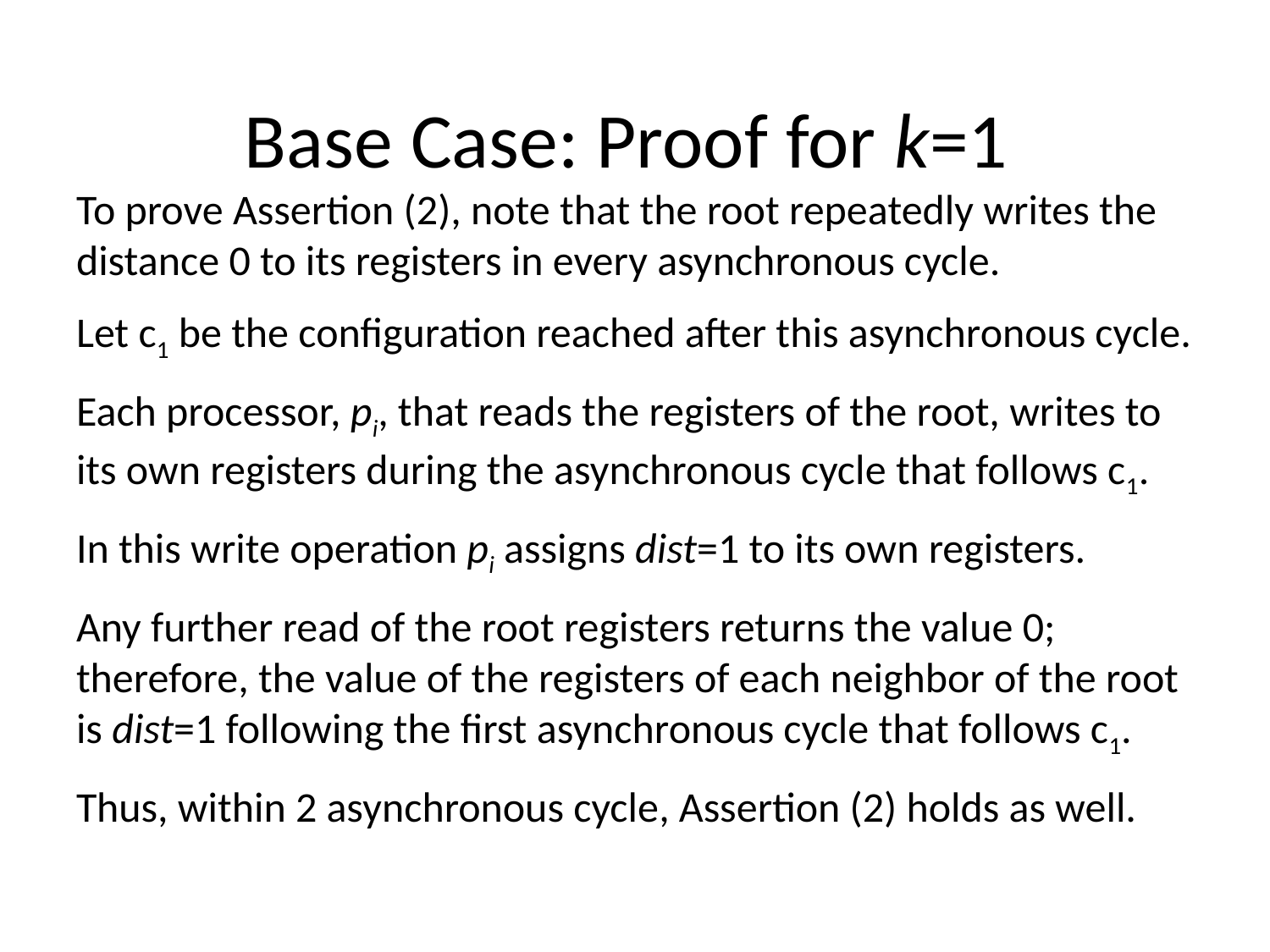

# Base Case: Proof for k=1
To prove Assertion (2), note that the root repeatedly writes the distance 0 to its registers in every asynchronous cycle.
Let c1 be the configuration reached after this asynchronous cycle.
Each processor, pi, that reads the registers of the root, writes to its own registers during the asynchronous cycle that follows c1.
In this write operation pi assigns dist=1 to its own registers.
Any further read of the root registers returns the value 0; therefore, the value of the registers of each neighbor of the root is dist=1 following the first asynchronous cycle that follows c1.
Thus, within 2 asynchronous cycle, Assertion (2) holds as well.